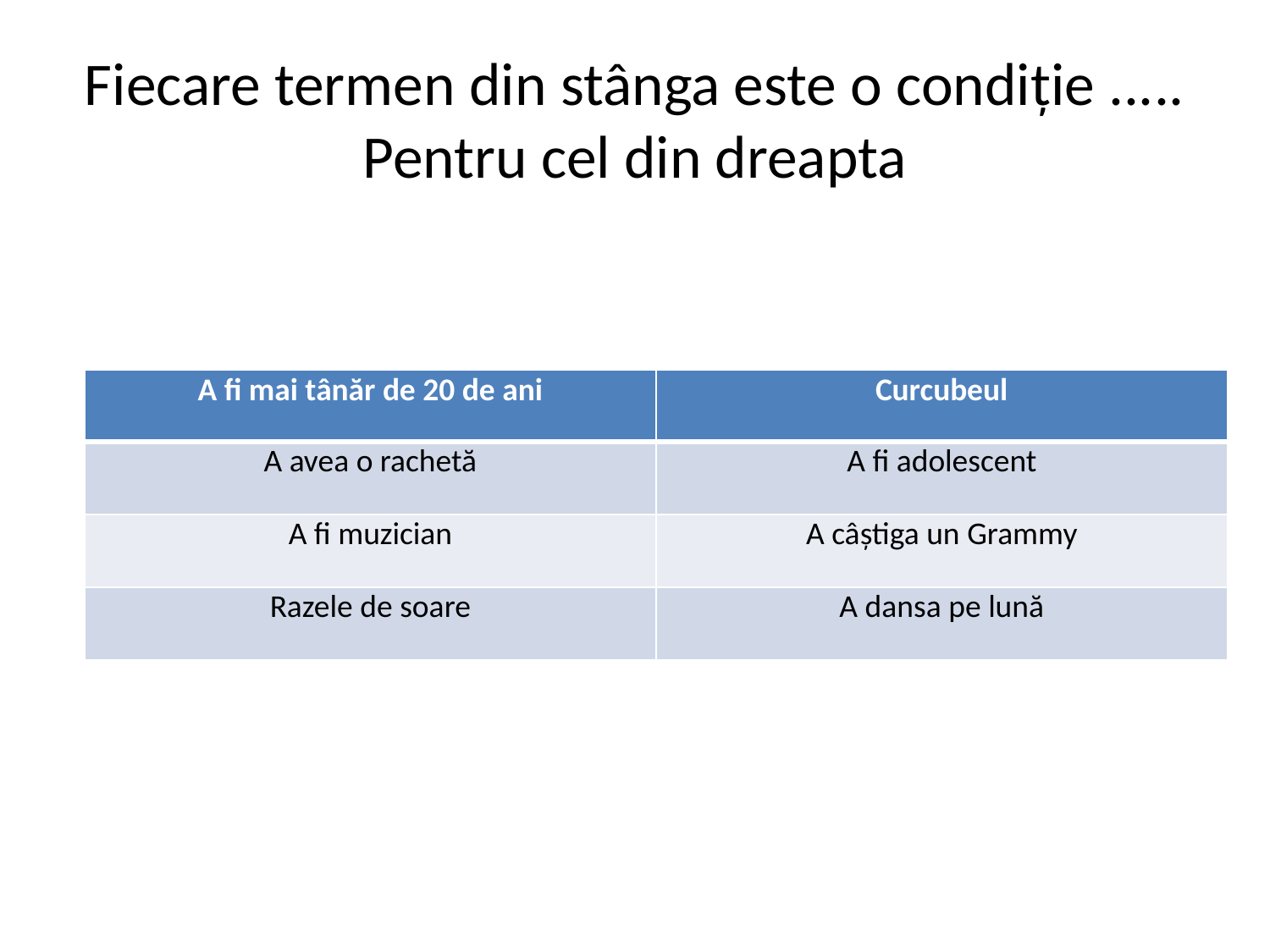

# Fiecare termen din stânga este o condiție ..... Pentru cel din dreapta
| A fi mai tânăr de 20 de ani | Curcubeul |
| --- | --- |
| A avea o rachetă | A fi adolescent |
| A fi muzician | A câștiga un Grammy |
| Razele de soare | A dansa pe lună |